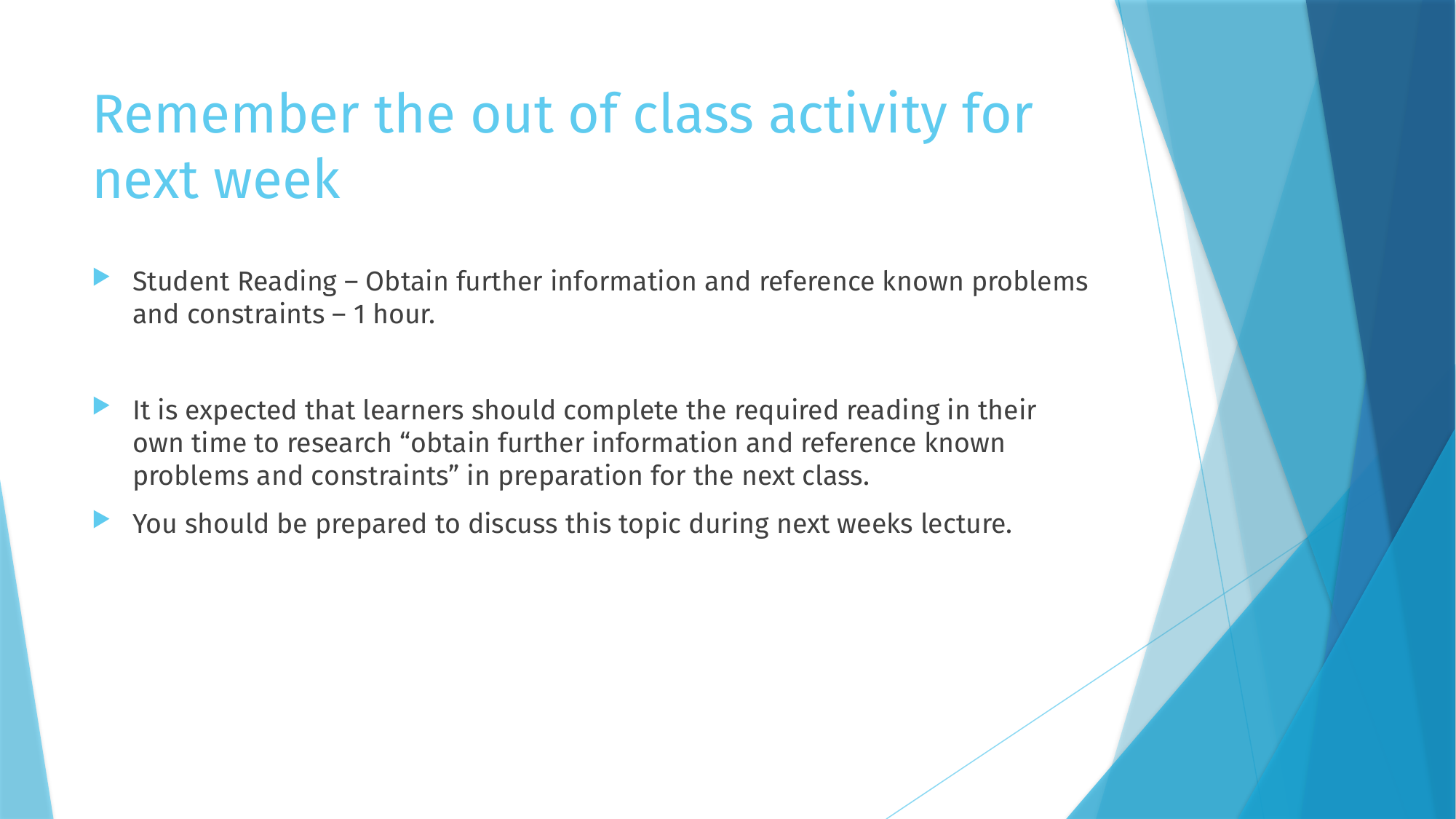

# Remember the out of class activity for next week
Student Reading – Obtain further information and reference known problems and constraints – 1 hour.

It is expected that learners should complete the required reading in their own time to research “obtain further information and reference known problems and constraints” in preparation for the next class.
You should be prepared to discuss this topic during next weeks lecture.